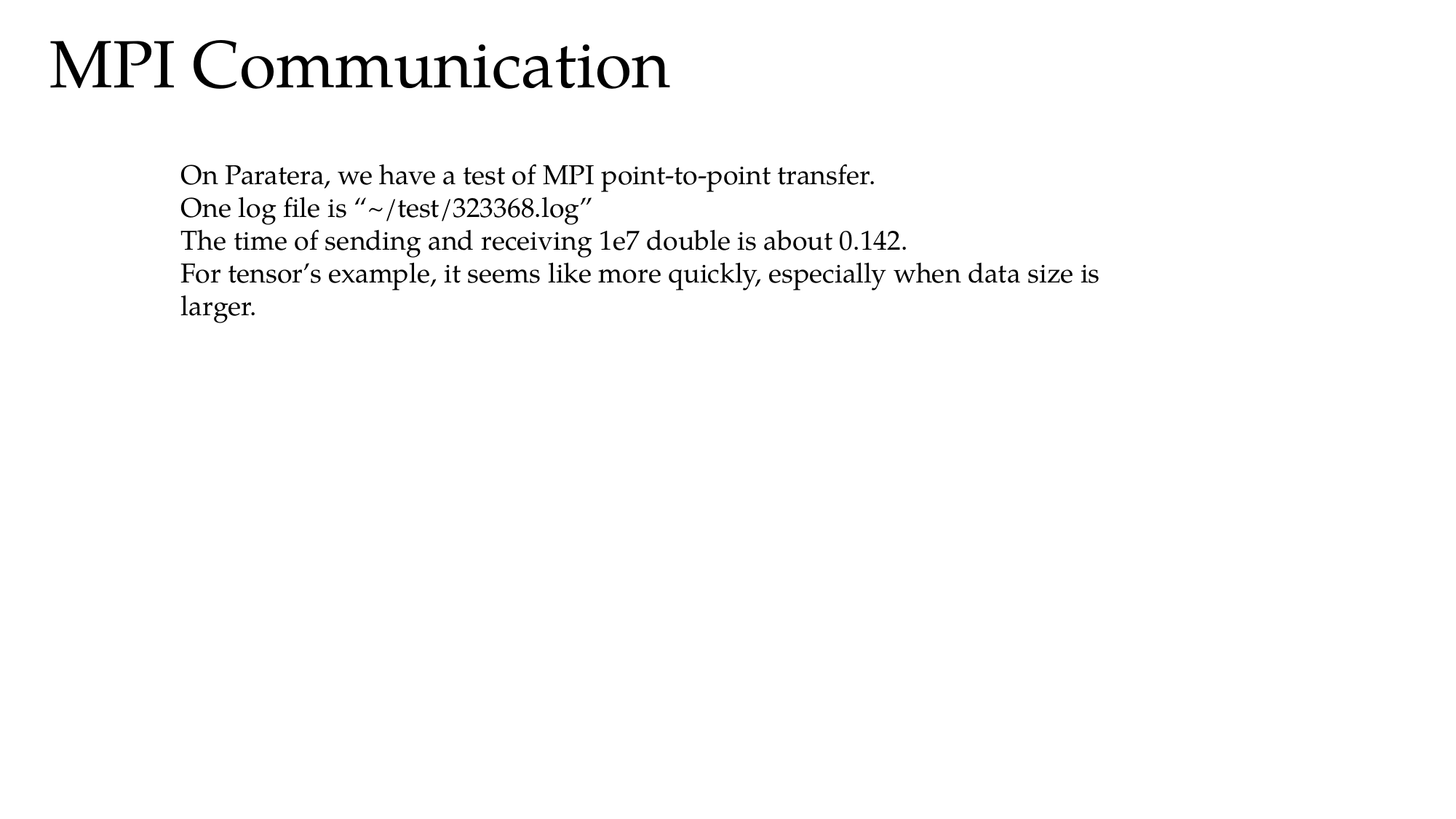

# MPI Communication
On Paratera, we have a test of MPI point-to-point transfer.
One log file is “~/test/323368.log”
The time of sending and receiving 1e7 double is about 0.142.
For tensor’s example, it seems like more quickly, especially when data size is larger.